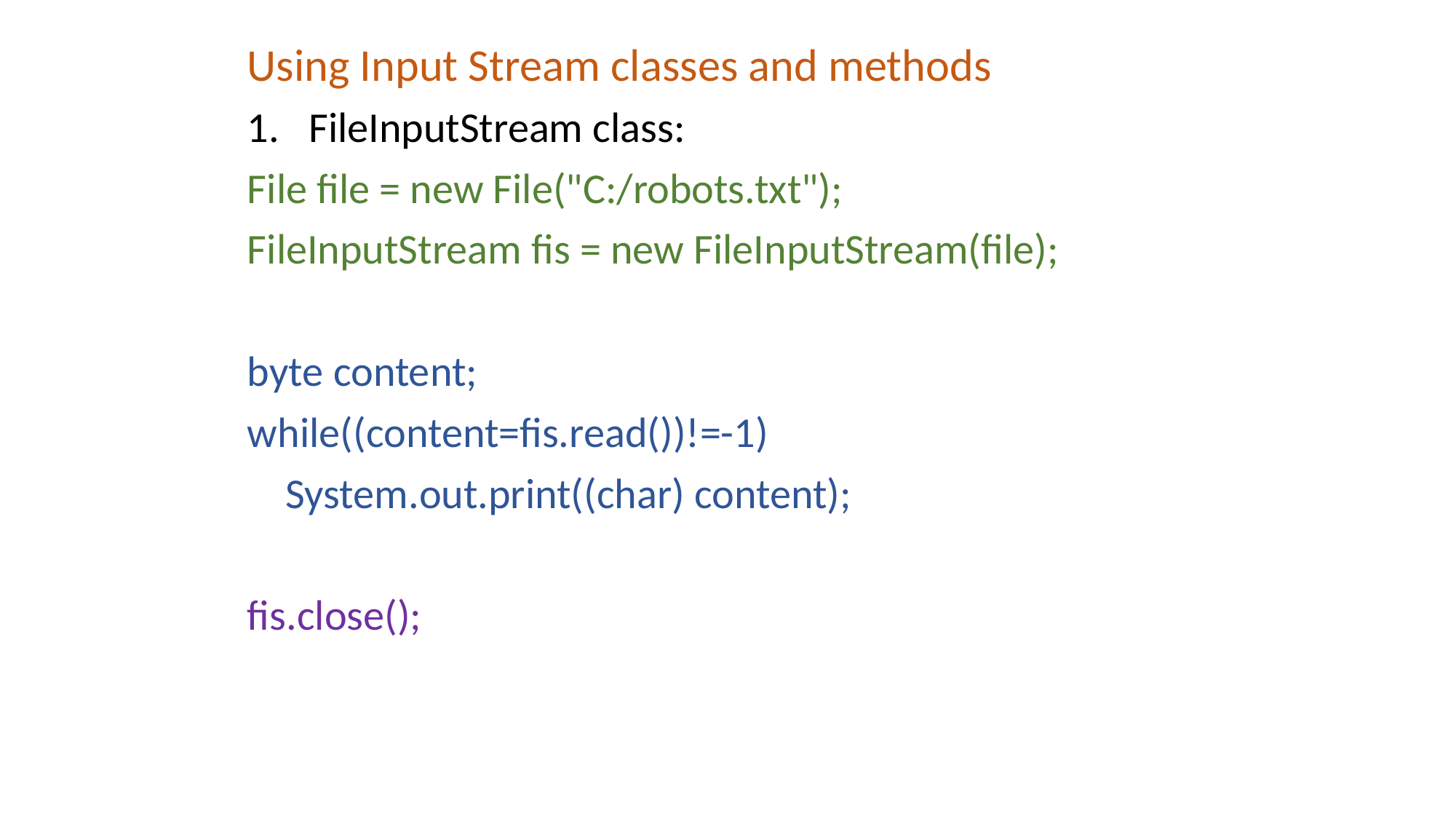

# Using Input Stream classes and methods
FileInputStream class:
File file = new File("C:/robots.txt");
FileInputStream fis = new FileInputStream(file);

byte content;
while((content=fis.read())!=-1)
    System.out.print((char) content);

fis.close();